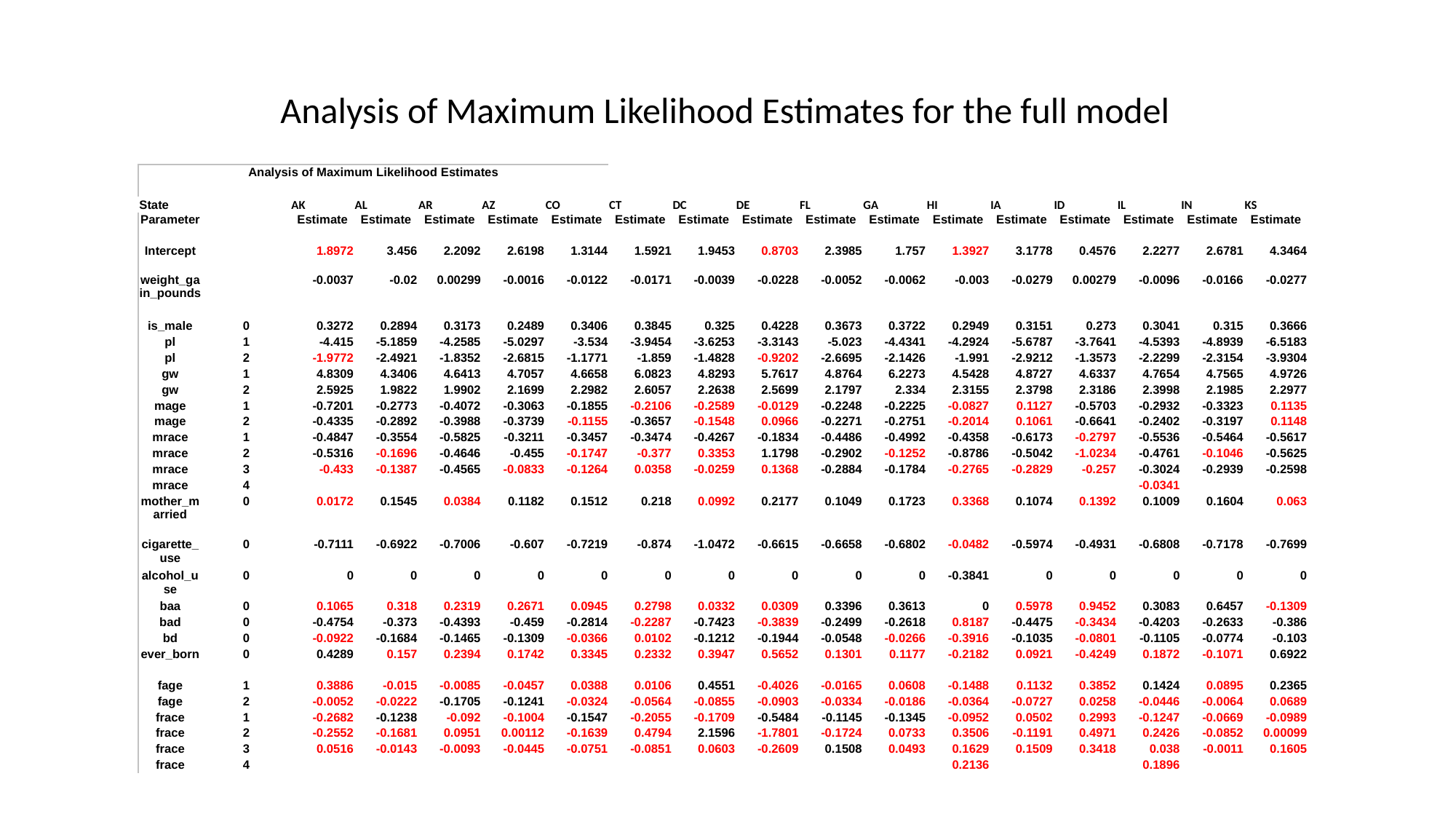

# Analysis of Maximum Likelihood Estimates for the full model
| Analysis of Maximum Likelihood Estimates |  |  |  |  |  |  |  |  |  |  |  |  |  |  |  |  |  |
| --- | --- | --- | --- | --- | --- | --- | --- | --- | --- | --- | --- | --- | --- | --- | --- | --- | --- |
|  |  |  |  |  |  |  |  |  |  |  |  |  |  |  |  |  |  |
| State |  | AK | AL | AR | AZ | CO | CT | DC | DE | FL | GA | HI | IA | ID | IL | IN | KS |
| Parameter |  | Estimate | Estimate | Estimate | Estimate | Estimate | Estimate | Estimate | Estimate | Estimate | Estimate | Estimate | Estimate | Estimate | Estimate | Estimate | Estimate |
| Intercept |  | 1.8972 | 3.456 | 2.2092 | 2.6198 | 1.3144 | 1.5921 | 1.9453 | 0.8703 | 2.3985 | 1.757 | 1.3927 | 3.1778 | 0.4576 | 2.2277 | 2.6781 | 4.3464 |
| weight\_gain\_pounds |  | -0.0037 | -0.02 | 0.00299 | -0.0016 | -0.0122 | -0.0171 | -0.0039 | -0.0228 | -0.0052 | -0.0062 | -0.003 | -0.0279 | 0.00279 | -0.0096 | -0.0166 | -0.0277 |
| is\_male | 0 | 0.3272 | 0.2894 | 0.3173 | 0.2489 | 0.3406 | 0.3845 | 0.325 | 0.4228 | 0.3673 | 0.3722 | 0.2949 | 0.3151 | 0.273 | 0.3041 | 0.315 | 0.3666 |
| pl | 1 | -4.415 | -5.1859 | -4.2585 | -5.0297 | -3.534 | -3.9454 | -3.6253 | -3.3143 | -5.023 | -4.4341 | -4.2924 | -5.6787 | -3.7641 | -4.5393 | -4.8939 | -6.5183 |
| pl | 2 | -1.9772 | -2.4921 | -1.8352 | -2.6815 | -1.1771 | -1.859 | -1.4828 | -0.9202 | -2.6695 | -2.1426 | -1.991 | -2.9212 | -1.3573 | -2.2299 | -2.3154 | -3.9304 |
| gw | 1 | 4.8309 | 4.3406 | 4.6413 | 4.7057 | 4.6658 | 6.0823 | 4.8293 | 5.7617 | 4.8764 | 6.2273 | 4.5428 | 4.8727 | 4.6337 | 4.7654 | 4.7565 | 4.9726 |
| gw | 2 | 2.5925 | 1.9822 | 1.9902 | 2.1699 | 2.2982 | 2.6057 | 2.2638 | 2.5699 | 2.1797 | 2.334 | 2.3155 | 2.3798 | 2.3186 | 2.3998 | 2.1985 | 2.2977 |
| mage | 1 | -0.7201 | -0.2773 | -0.4072 | -0.3063 | -0.1855 | -0.2106 | -0.2589 | -0.0129 | -0.2248 | -0.2225 | -0.0827 | 0.1127 | -0.5703 | -0.2932 | -0.3323 | 0.1135 |
| mage | 2 | -0.4335 | -0.2892 | -0.3988 | -0.3739 | -0.1155 | -0.3657 | -0.1548 | 0.0966 | -0.2271 | -0.2751 | -0.2014 | 0.1061 | -0.6641 | -0.2402 | -0.3197 | 0.1148 |
| mrace | 1 | -0.4847 | -0.3554 | -0.5825 | -0.3211 | -0.3457 | -0.3474 | -0.4267 | -0.1834 | -0.4486 | -0.4992 | -0.4358 | -0.6173 | -0.2797 | -0.5536 | -0.5464 | -0.5617 |
| mrace | 2 | -0.5316 | -0.1696 | -0.4646 | -0.455 | -0.1747 | -0.377 | 0.3353 | 1.1798 | -0.2902 | -0.1252 | -0.8786 | -0.5042 | -1.0234 | -0.4761 | -0.1046 | -0.5625 |
| mrace | 3 | -0.433 | -0.1387 | -0.4565 | -0.0833 | -0.1264 | 0.0358 | -0.0259 | 0.1368 | -0.2884 | -0.1784 | -0.2765 | -0.2829 | -0.257 | -0.3024 | -0.2939 | -0.2598 |
| mrace | 4 |  |  |  |  |  |  |  |  |  |  |  |  |  | -0.0341 |  |  |
| mother\_married | 0 | 0.0172 | 0.1545 | 0.0384 | 0.1182 | 0.1512 | 0.218 | 0.0992 | 0.2177 | 0.1049 | 0.1723 | 0.3368 | 0.1074 | 0.1392 | 0.1009 | 0.1604 | 0.063 |
| cigarette\_use | 0 | -0.7111 | -0.6922 | -0.7006 | -0.607 | -0.7219 | -0.874 | -1.0472 | -0.6615 | -0.6658 | -0.6802 | -0.0482 | -0.5974 | -0.4931 | -0.6808 | -0.7178 | -0.7699 |
| alcohol\_use | 0 | 0 | 0 | 0 | 0 | 0 | 0 | 0 | 0 | 0 | 0 | -0.3841 | 0 | 0 | 0 | 0 | 0 |
| baa | 0 | 0.1065 | 0.318 | 0.2319 | 0.2671 | 0.0945 | 0.2798 | 0.0332 | 0.0309 | 0.3396 | 0.3613 | 0 | 0.5978 | 0.9452 | 0.3083 | 0.6457 | -0.1309 |
| bad | 0 | -0.4754 | -0.373 | -0.4393 | -0.459 | -0.2814 | -0.2287 | -0.7423 | -0.3839 | -0.2499 | -0.2618 | 0.8187 | -0.4475 | -0.3434 | -0.4203 | -0.2633 | -0.386 |
| bd | 0 | -0.0922 | -0.1684 | -0.1465 | -0.1309 | -0.0366 | 0.0102 | -0.1212 | -0.1944 | -0.0548 | -0.0266 | -0.3916 | -0.1035 | -0.0801 | -0.1105 | -0.0774 | -0.103 |
| ever\_born | 0 | 0.4289 | 0.157 | 0.2394 | 0.1742 | 0.3345 | 0.2332 | 0.3947 | 0.5652 | 0.1301 | 0.1177 | -0.2182 | 0.0921 | -0.4249 | 0.1872 | -0.1071 | 0.6922 |
| fage | 1 | 0.3886 | -0.015 | -0.0085 | -0.0457 | 0.0388 | 0.0106 | 0.4551 | -0.4026 | -0.0165 | 0.0608 | -0.1488 | 0.1132 | 0.3852 | 0.1424 | 0.0895 | 0.2365 |
| fage | 2 | -0.0052 | -0.0222 | -0.1705 | -0.1241 | -0.0324 | -0.0564 | -0.0855 | -0.0903 | -0.0334 | -0.0186 | -0.0364 | -0.0727 | 0.0258 | -0.0446 | -0.0064 | 0.0689 |
| frace | 1 | -0.2682 | -0.1238 | -0.092 | -0.1004 | -0.1547 | -0.2055 | -0.1709 | -0.5484 | -0.1145 | -0.1345 | -0.0952 | 0.0502 | 0.2993 | -0.1247 | -0.0669 | -0.0989 |
| frace | 2 | -0.2552 | -0.1681 | 0.0951 | 0.00112 | -0.1639 | 0.4794 | 2.1596 | -1.7801 | -0.1724 | 0.0733 | 0.3506 | -0.1191 | 0.4971 | 0.2426 | -0.0852 | 0.00099 |
| frace | 3 | 0.0516 | -0.0143 | -0.0093 | -0.0445 | -0.0751 | -0.0851 | 0.0603 | -0.2609 | 0.1508 | 0.0493 | 0.1629 | 0.1509 | 0.3418 | 0.038 | -0.0011 | 0.1605 |
| frace | 4 |  |  |  |  |  |  |  |  |  |  | 0.2136 |  |  | 0.1896 |  |  |